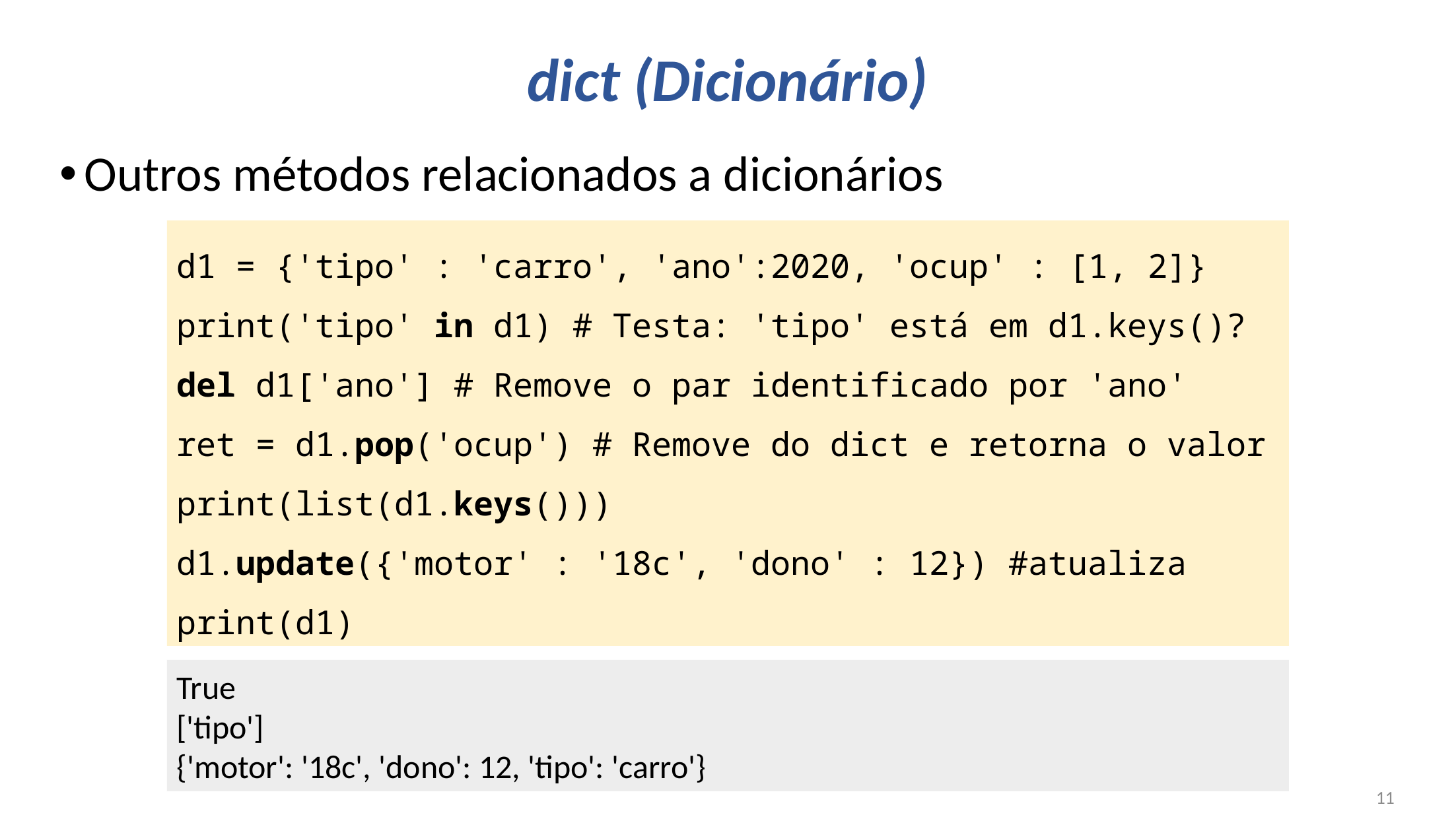

# dict (Dicionário)
Outros métodos relacionados a dicionários
d1 = {'tipo' : 'carro', 'ano':2020, 'ocup' : [1, 2]}
print('tipo' in d1) # Testa: 'tipo' está em d1.keys()?
del d1['ano'] # Remove o par identificado por 'ano'
ret = d1.pop('ocup') # Remove do dict e retorna o valor
print(list(d1.keys()))
d1.update({'motor' : '18c', 'dono' : 12}) #atualiza
print(d1)
True
['tipo']
{'motor': '18c', 'dono': 12, 'tipo': 'carro'}
11